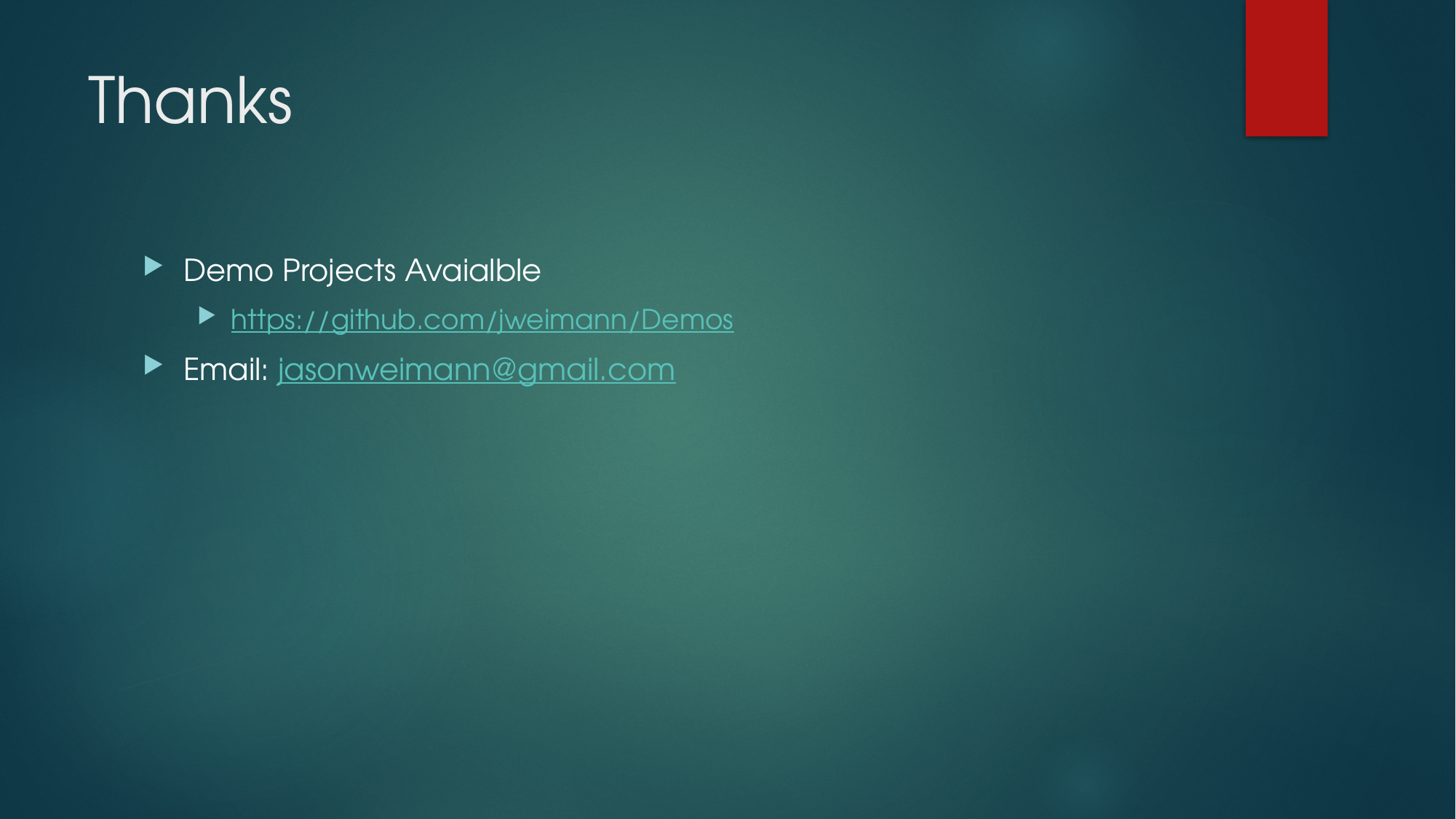

# Thanks
Demo Projects Avaialble
https://github.com/jweimann/Demos
Email: jasonweimann@gmail.com